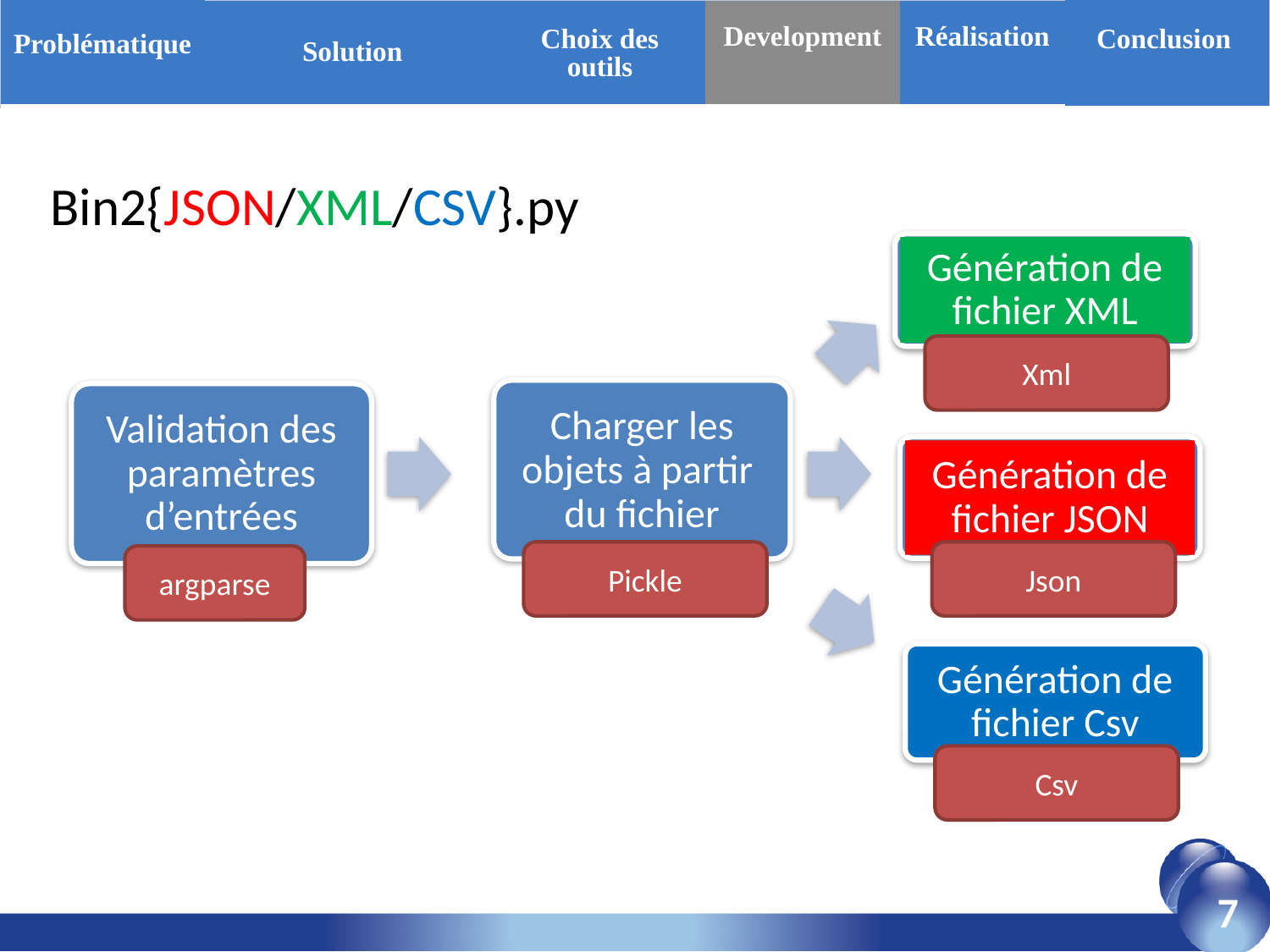

| Problématique | Solution | Choix des outils | Development | Réalisation | Conclusion |
| --- | --- | --- | --- | --- | --- |
Bin2{JSON/XML/CSV}.py

Génération de fichier XML

Xml

Charger les objets à partir  du fichier

Validation des paramètres d’entrées

Génération de fichier JSON

Pickle
Json
argparse
Chargement desdonnées
Création des fichiers binaires

Génération de fichier Csv
Csv
7